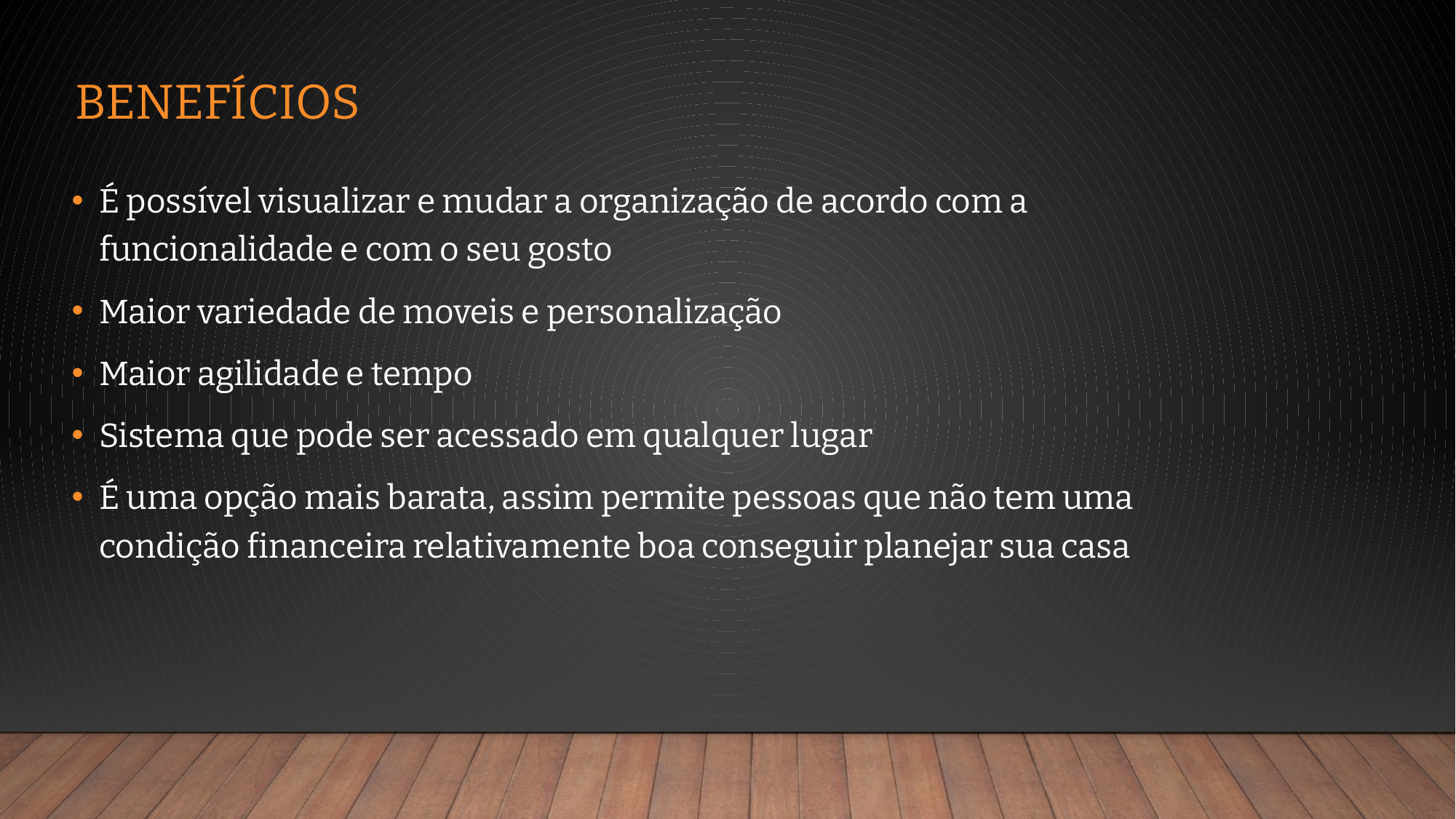

# Benefícios
É possível visualizar e mudar a organização de acordo com a funcionalidade e com o seu gosto
Maior variedade de moveis e personalização
Maior agilidade e tempo
Sistema que pode ser acessado em qualquer lugar
É uma opção mais barata, assim permite pessoas que não tem uma condição financeira relativamente boa conseguir planejar sua casa